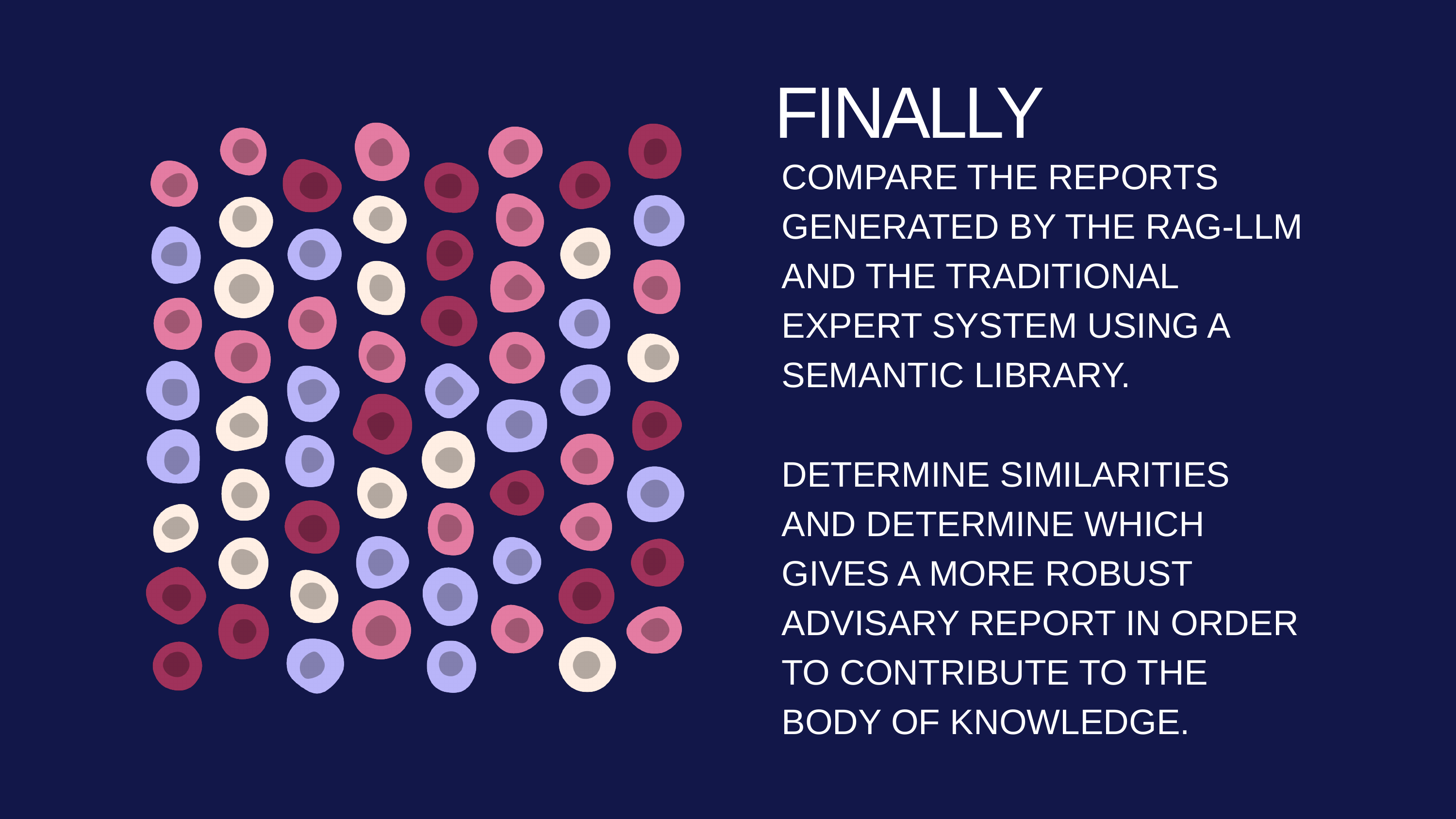

FINALLY

COMPARE THE REPORTS GENERATED BY THE RAG-LLM AND THE TRADITIONAL EXPERT SYSTEM USING A SEMANTIC LIBRARY.

DETERMINE SIMILARITIES AND DETERMINE WHICH GIVES A MORE ROBUST ADVISARY REPORT IN ORDER TO CONTRIBUTE TO THE BODY OF KNOWLEDGE.